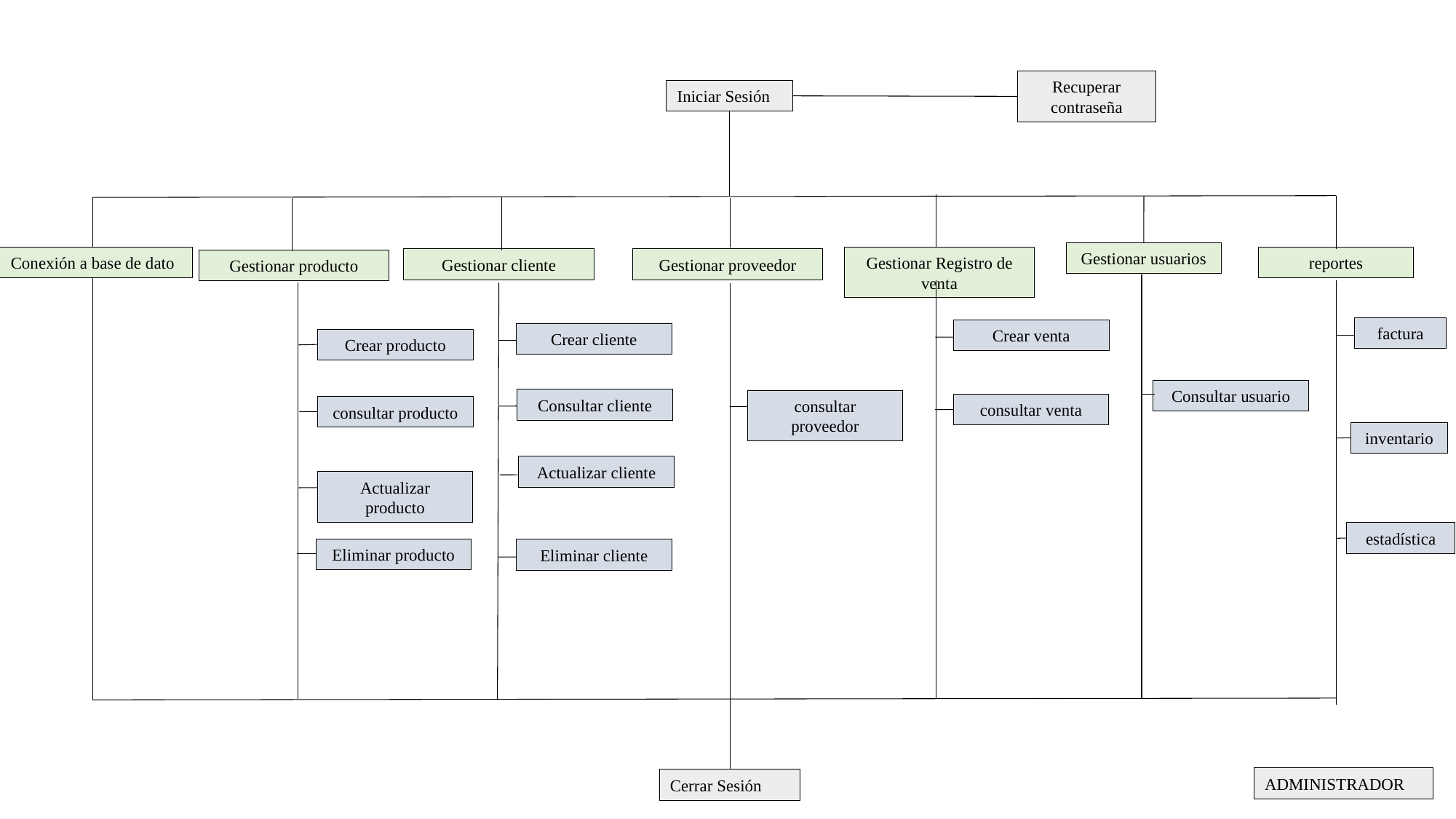

Recuperar contraseña
Iniciar Sesión
Gestionar usuarios
Gestionar Registro de venta
reportes
Conexión a base de dato
Gestionar cliente
Gestionar proveedor
Gestionar producto
factura
Crear venta
Crear cliente
Crear producto
Consultar usuario
Consultar cliente
consultar proveedor
consultar venta
consultar producto
inventario
Actualizar cliente
Actualizar producto
estadística
Eliminar producto
Eliminar cliente
ADMINISTRADOR
Cerrar Sesión